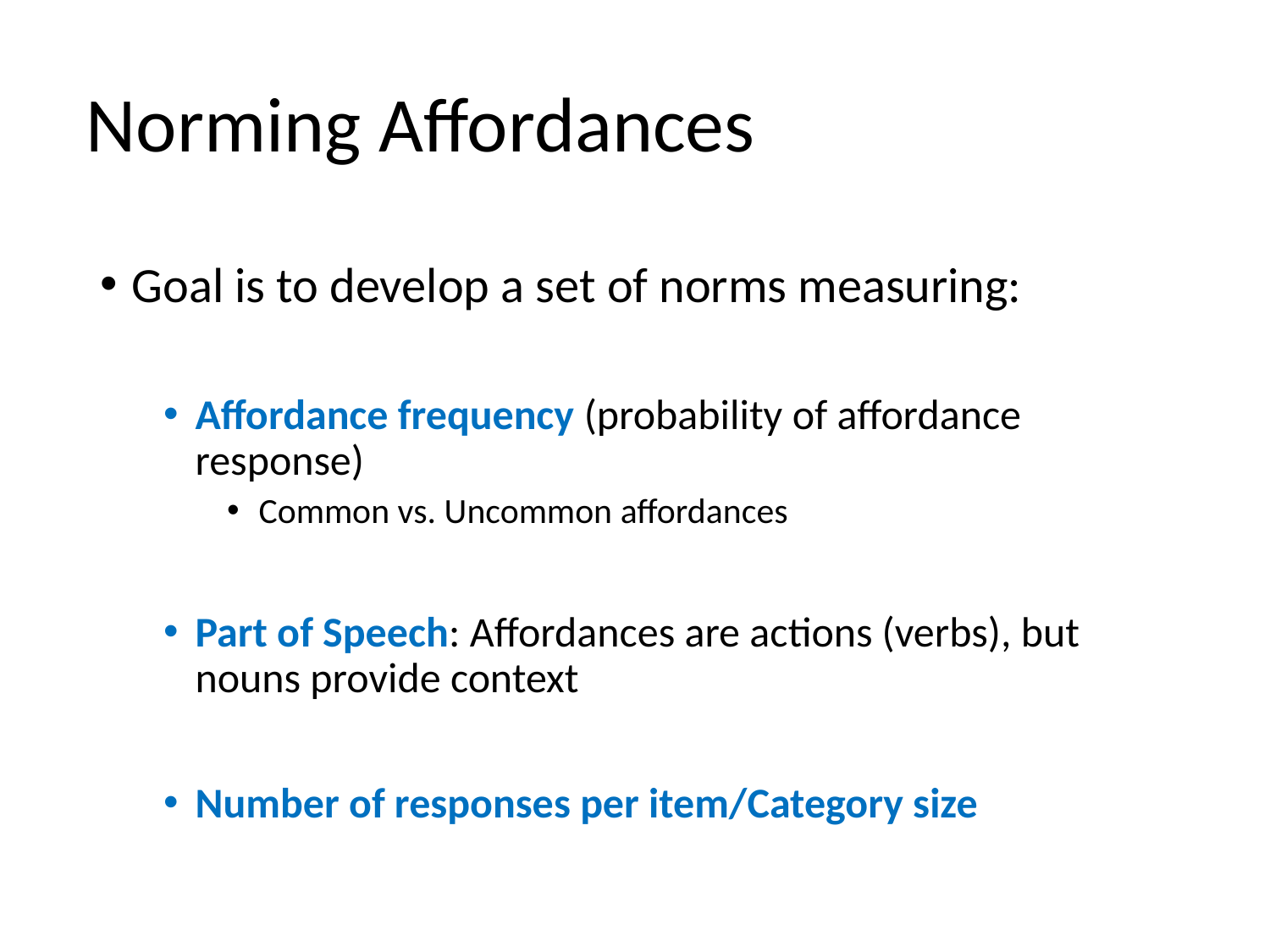

# Norming Affordances
Goal is to develop a set of norms measuring:

Affordance frequency (probability of affordance response)
Common vs. Uncommon affordances

Part of Speech: Affordances are actions (verbs), but nouns provide context

Number of responses per item/Category size